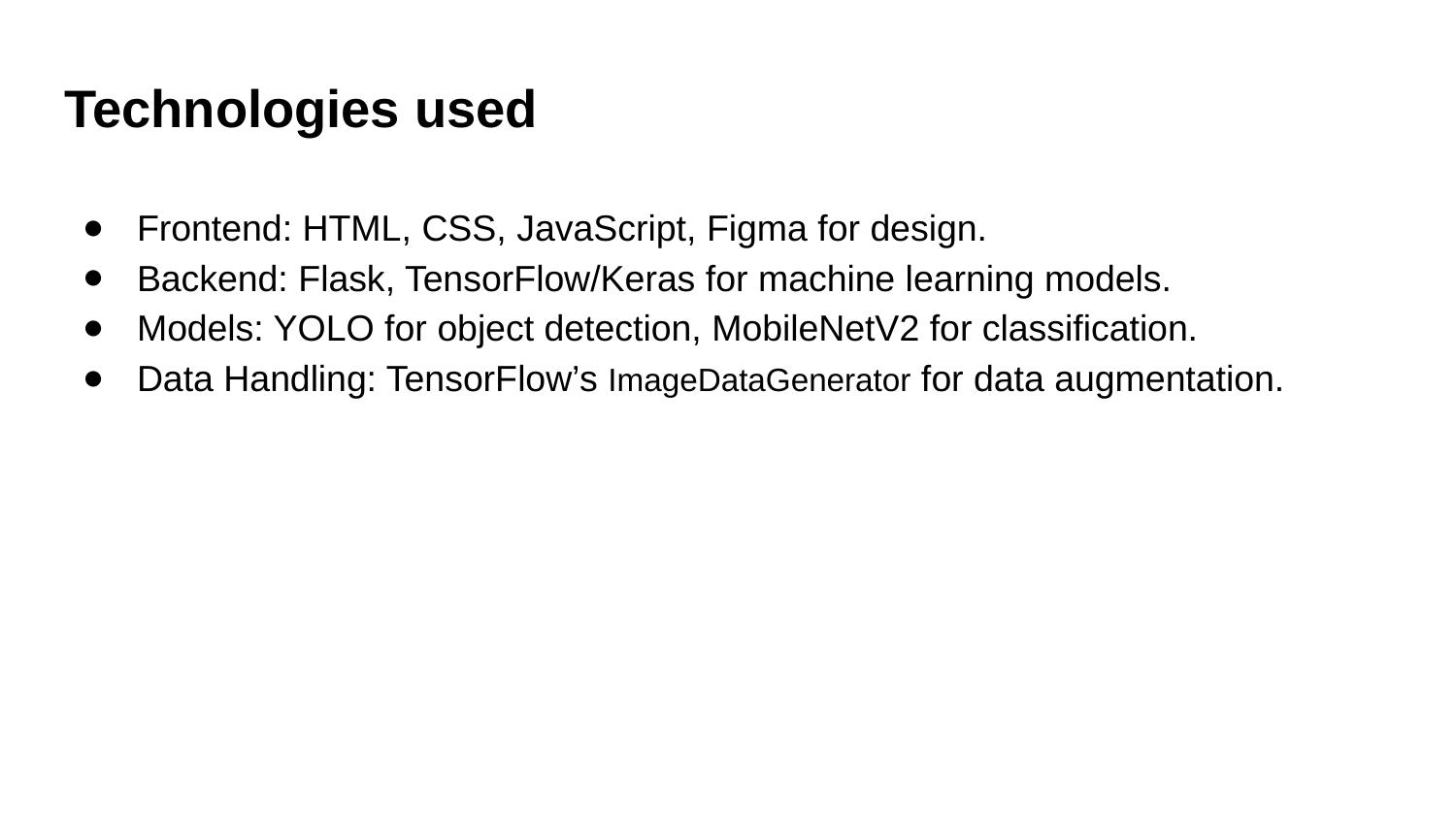

# Technologies used
Frontend: HTML, CSS, JavaScript, Figma for design.
Backend: Flask, TensorFlow/Keras for machine learning models.
Models: YOLO for object detection, MobileNetV2 for classification.
Data Handling: TensorFlow’s ImageDataGenerator for data augmentation.